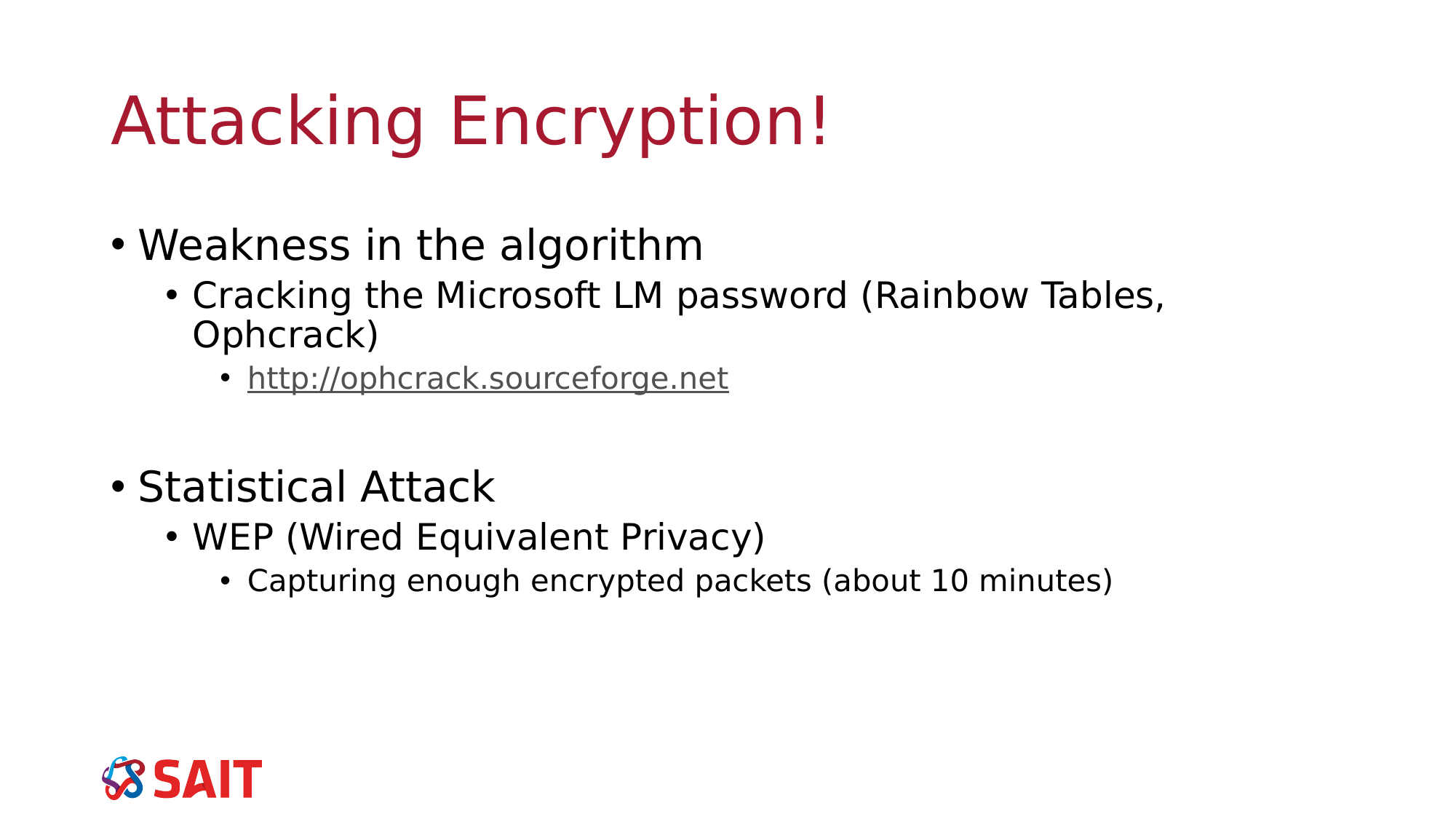

# Attacking Encryption!
Weakness in the algorithm
Cracking the Microsoft LM password (Rainbow Tables, Ophcrack)
http://ophcrack.sourceforge.net

Statistical Attack
WEP (Wired Equivalent Privacy)
Capturing enough encrypted packets (about 10 minutes)